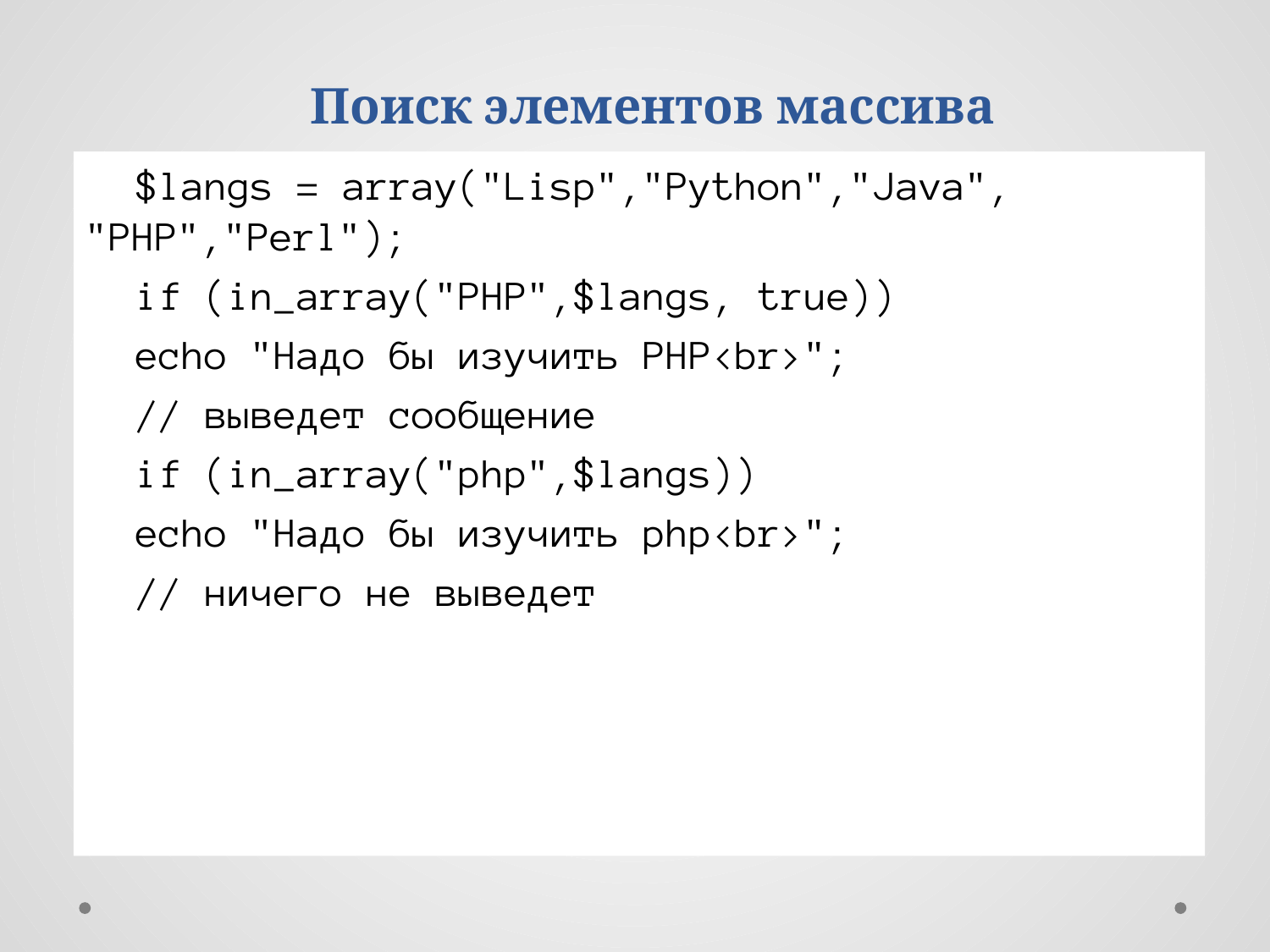

Поиск элементов массива
$langs = array("Lisp","Python","Java",
"PHP","Perl");
if (in_array("PHP",$langs, true))
echo "Надо бы изучить PHP<br>";
// выведет сообщение
if (in_array("php",$langs))
echo "Надо бы изучить php<br>";
// ничего не выведет